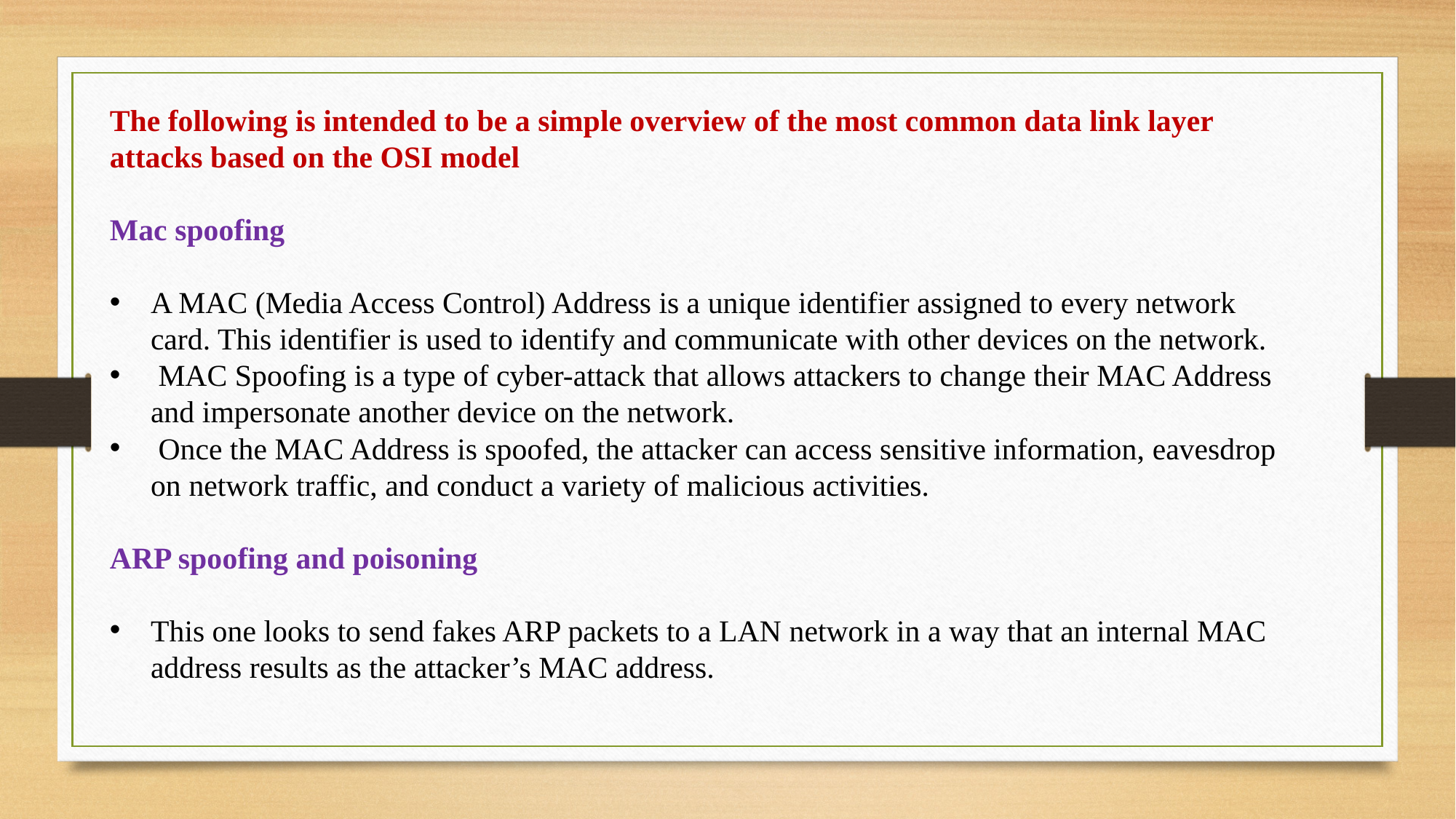

The following is intended to be a simple overview of the most common data link layer attacks based on the OSI model

Mac spoofing

A MAC (Media Access Control) Address is a unique identifier assigned to every network card. This identifier is used to identify and communicate with other devices on the network.
 MAC Spoofing is a type of cyber-attack that allows attackers to change their MAC Address and impersonate another device on the network.
 Once the MAC Address is spoofed, the attacker can access sensitive information, eavesdrop on network traffic, and conduct a variety of malicious activities.

ARP spoofing and poisoning

This one looks to send fakes ARP packets to a LAN network in a way that an internal MAC address results as the attacker’s MAC address.